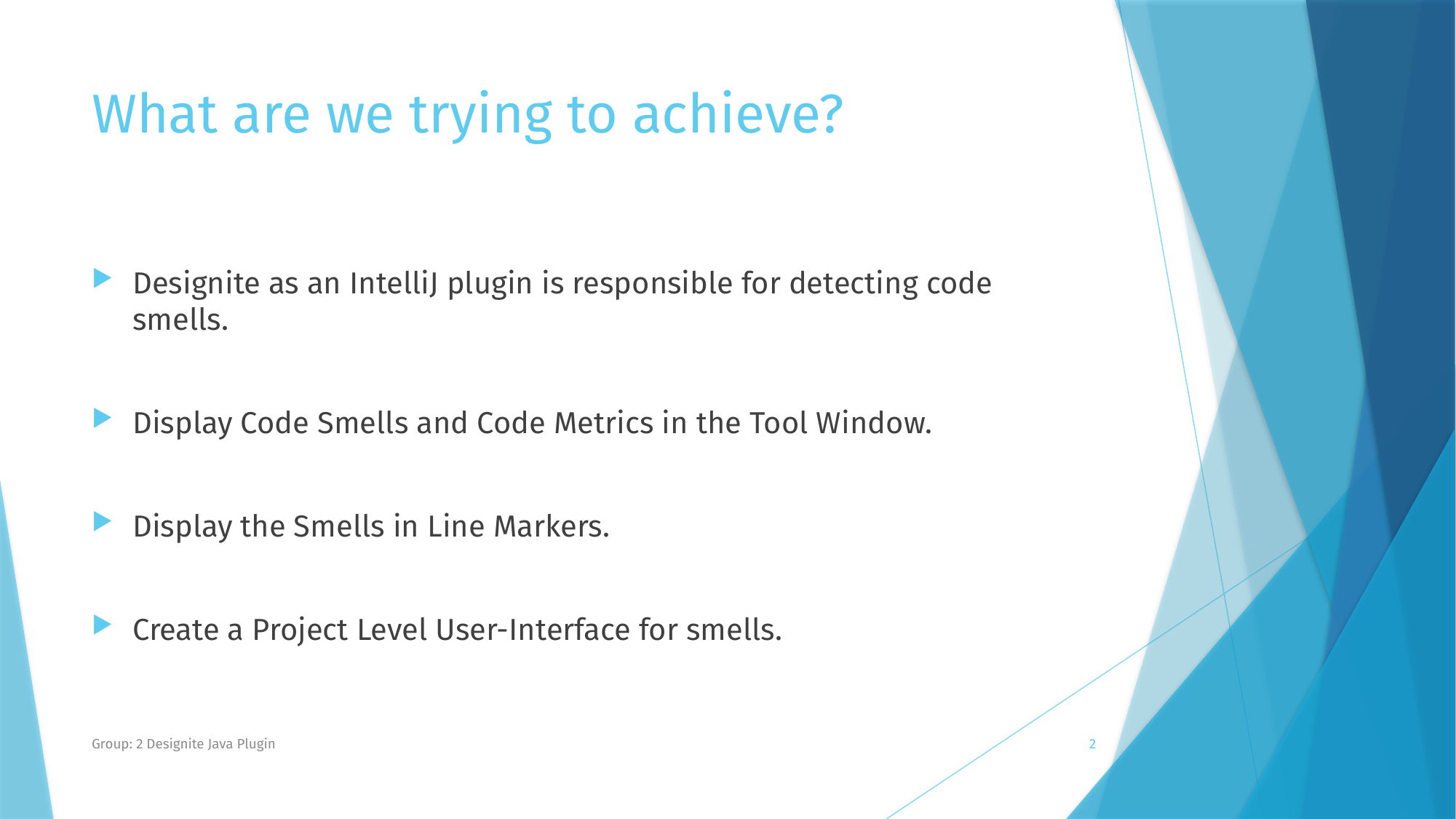

# What are we trying to achieve?
Designite as an IntelliJ plugin is responsible for detecting code smells.

Display Code Smells and Code Metrics in the Tool Window.

Display the Smells in Line Markers.

Create a Project Level User-Interface for smells.

Group: 2 Designite Java Plugin
2